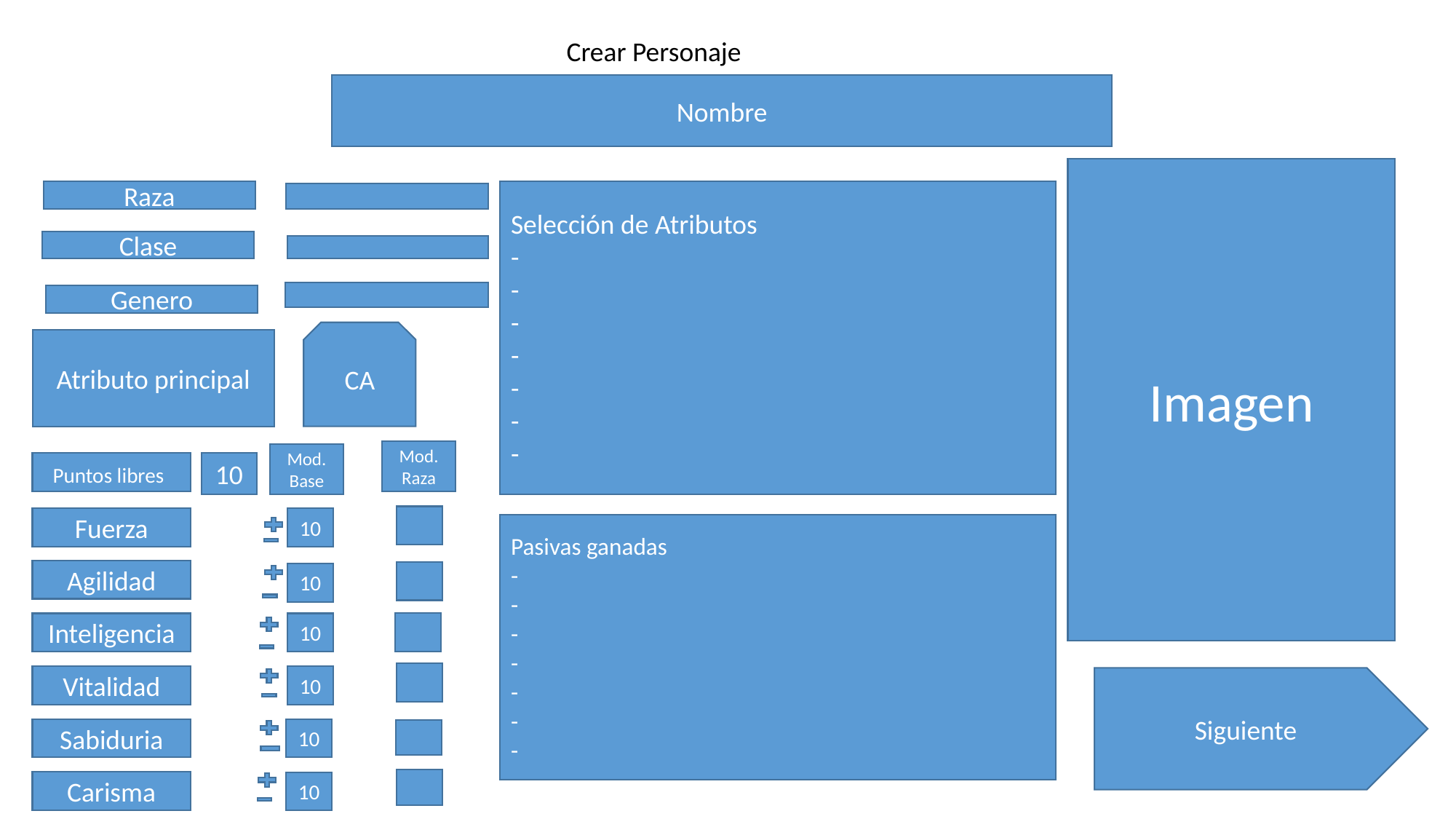

Crear Personaje
Nombre
Imagen
Selección de Atributos
-
-
-
-
-
-
-
Raza

Clase

Genero
CA
Atributo principal
Mod. Raza
Mod. Base
Puntos libres
10

Fuerza
10

Pasivas ganadas
-
-
-
-
-
-
-

Agilidad

10

Inteligencia
10

10
Vitalidad

Siguiente

10
Sabiduria

Carisma
10